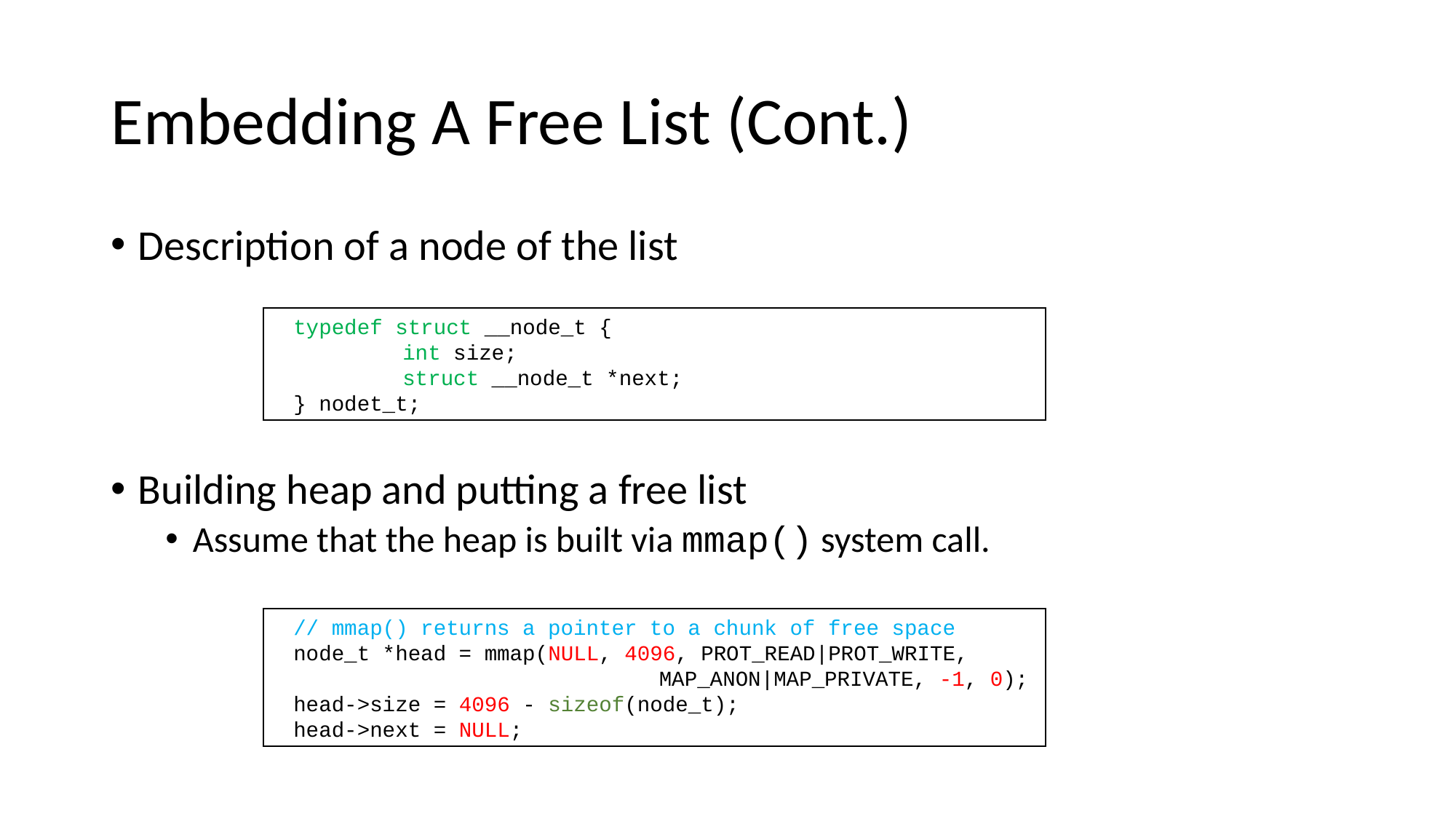

# Embedding A Free List (Cont.)
Description of a node of the list

Building heap and putting a free list
Assume that the heap is built via mmap() system call.

typedef struct __node_t {
	int size;
	struct __node_t *next;
} nodet_t;
// mmap() returns a pointer to a chunk of free space
node_t *head = mmap(NULL, 4096, PROT_READ|PROT_WRITE, 			   MAP_ANON|MAP_PRIVATE, -1, 0);
head->size = 4096 - sizeof(node_t);
head->next = NULL;